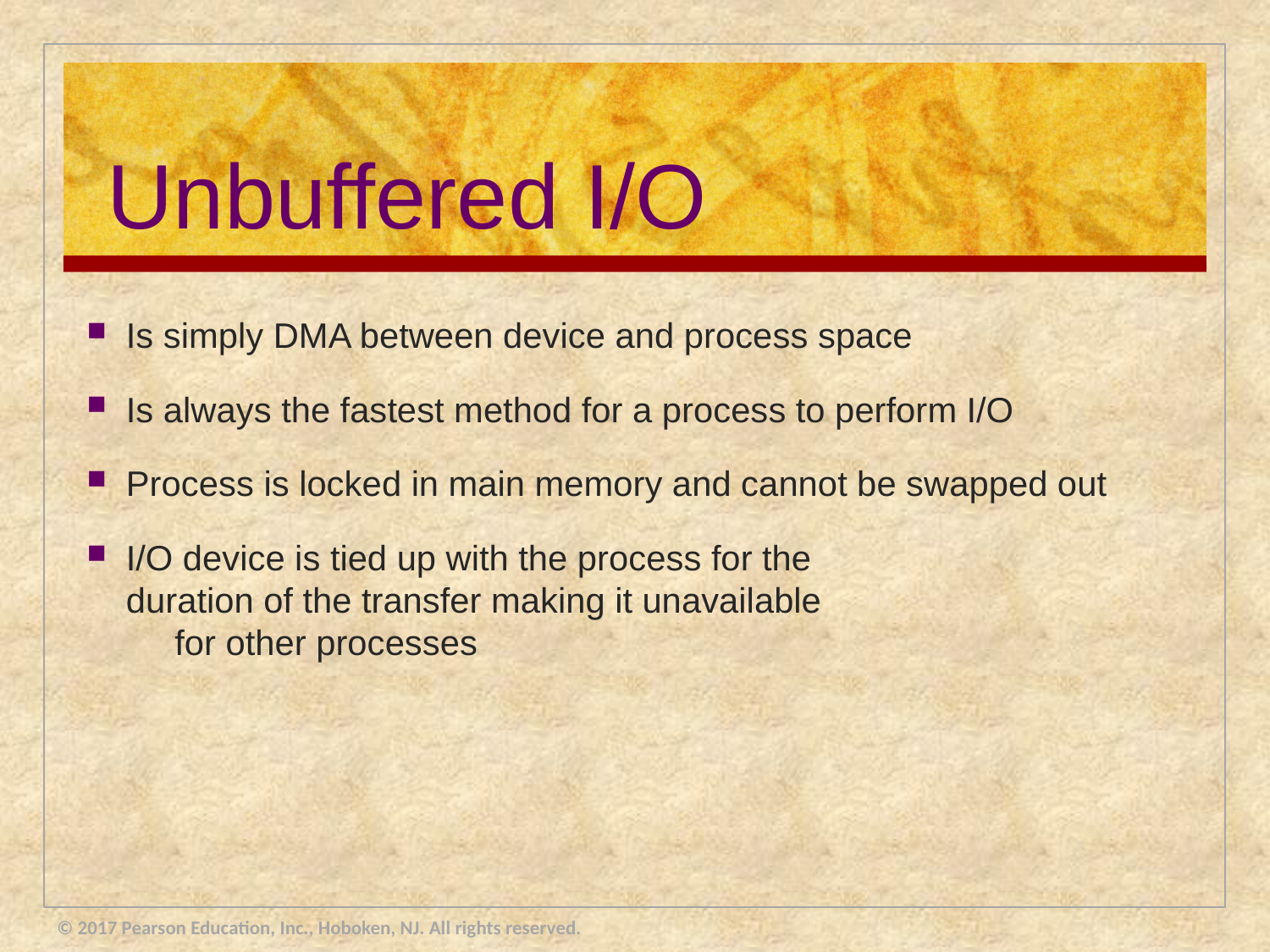

# Unbuffered I/O
Is simply DMA between device and process space
Is always the fastest method for a process to perform I/O
Process is locked in main memory and cannot be swapped out
I/O device is tied up with the process for the                               duration of the transfer making it unavailable                                          for other processes
© 2017 Pearson Education, Inc., Hoboken, NJ. All rights reserved.